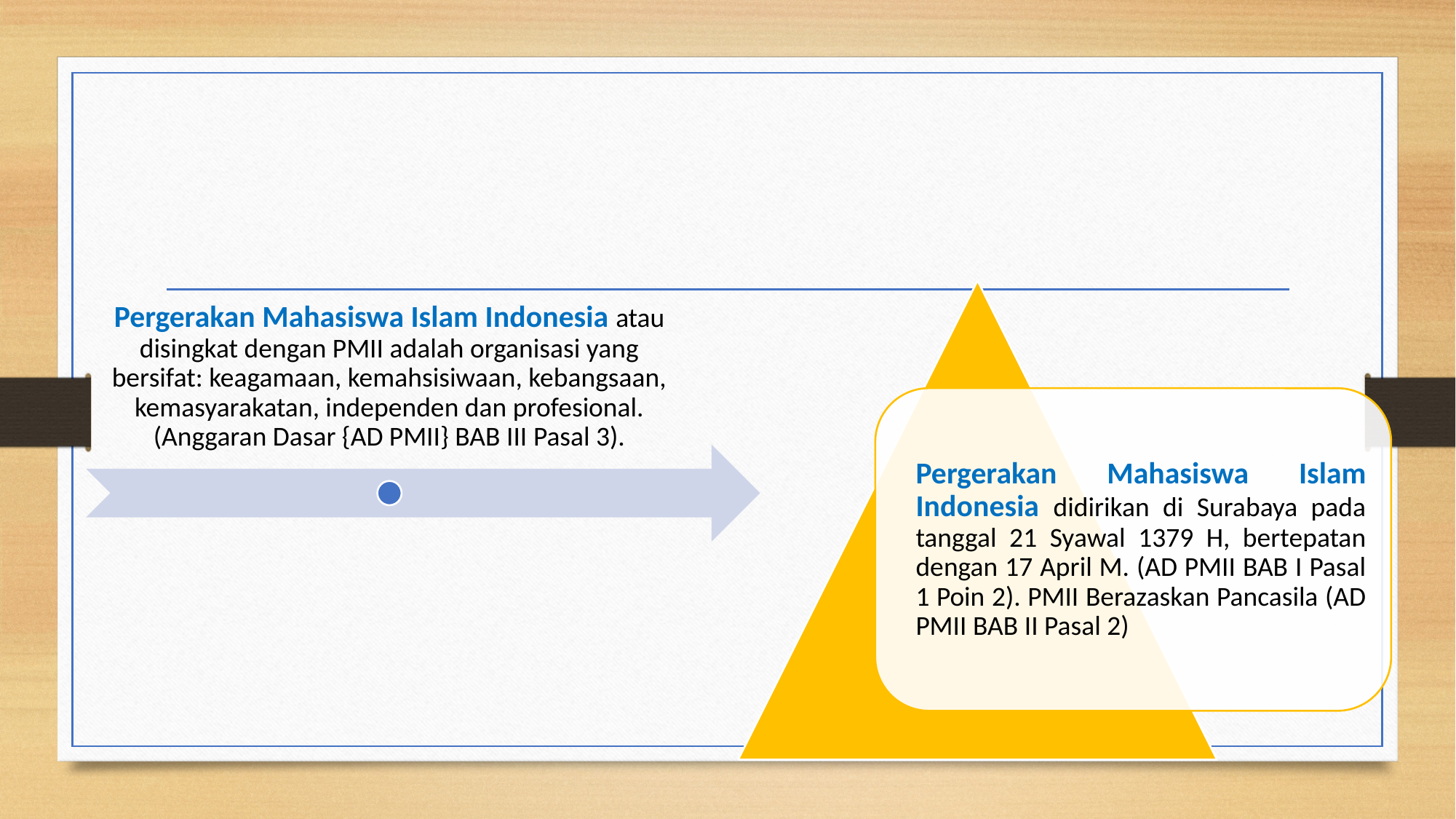

Pergerakan Mahasiswa Islam Indonesia didirikan di Surabaya pada tanggal 21 Syawal 1379 H, bertepatan dengan 17 April M. (AD PMII BAB I Pasal 1 Poin 2). PMII Berazaskan Pancasila (AD PMII BAB II Pasal 2)
Pergerakan Mahasiswa Islam Indonesia atau disingkat dengan PMII adalah organisasi yang bersifat: keagamaan, kemahsisiwaan, kebangsaan, kemasyarakatan, independen dan profesional. (Anggaran Dasar {AD PMII} BAB III Pasal 3).